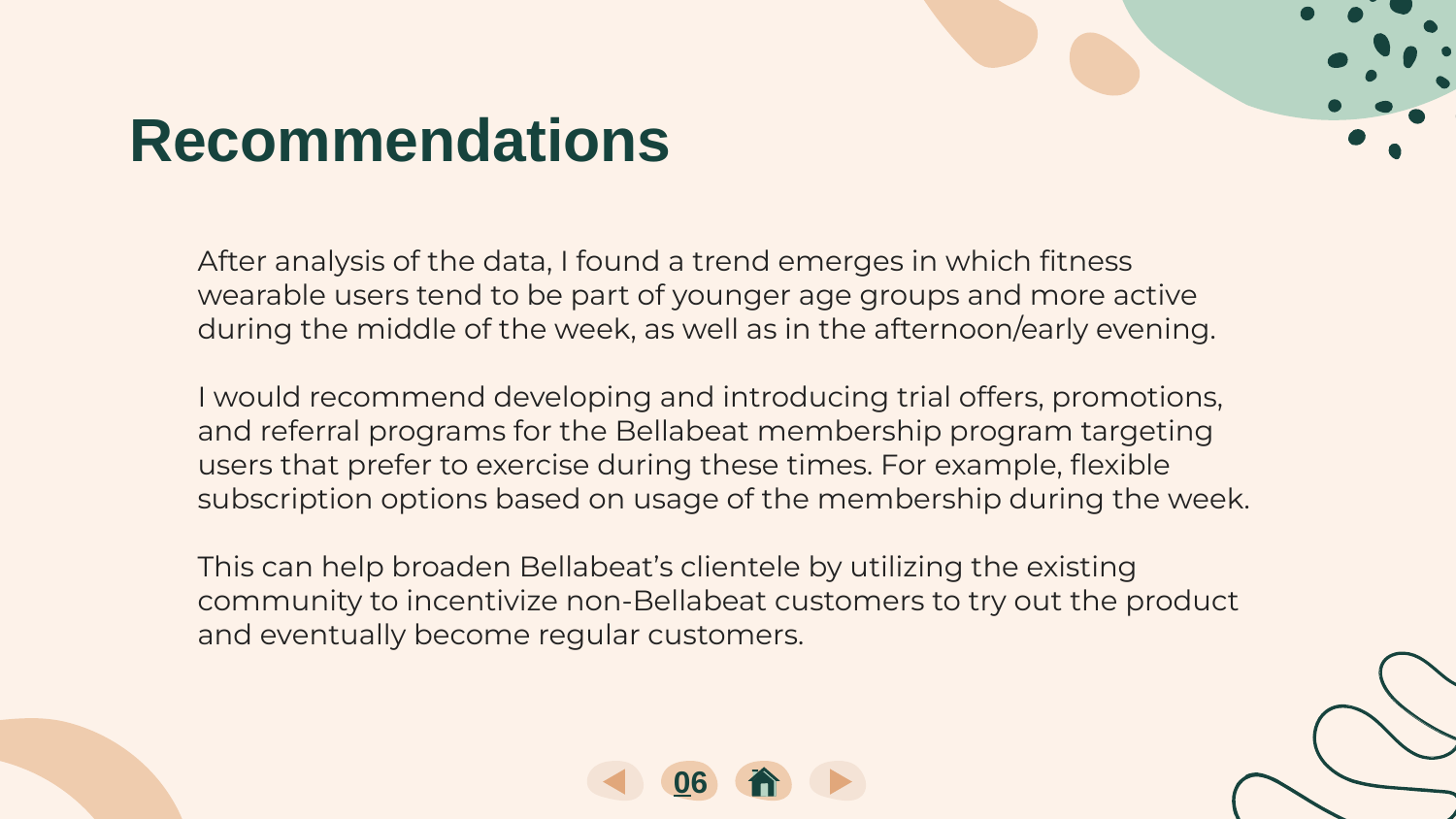

Recommendations
After analysis of the data, I found a trend emerges in which fitness wearable users tend to be part of younger age groups and more active during the middle of the week, as well as in the afternoon/early evening.

I would recommend developing and introducing trial offers, promotions, and referral programs for the Bellabeat membership program targeting users that prefer to exercise during these times. For example, flexible subscription options based on usage of the membership during the week.

This can help broaden Bellabeat’s clientele by utilizing the existing community to incentivize non-Bellabeat customers to try out the product and eventually become regular customers.

06